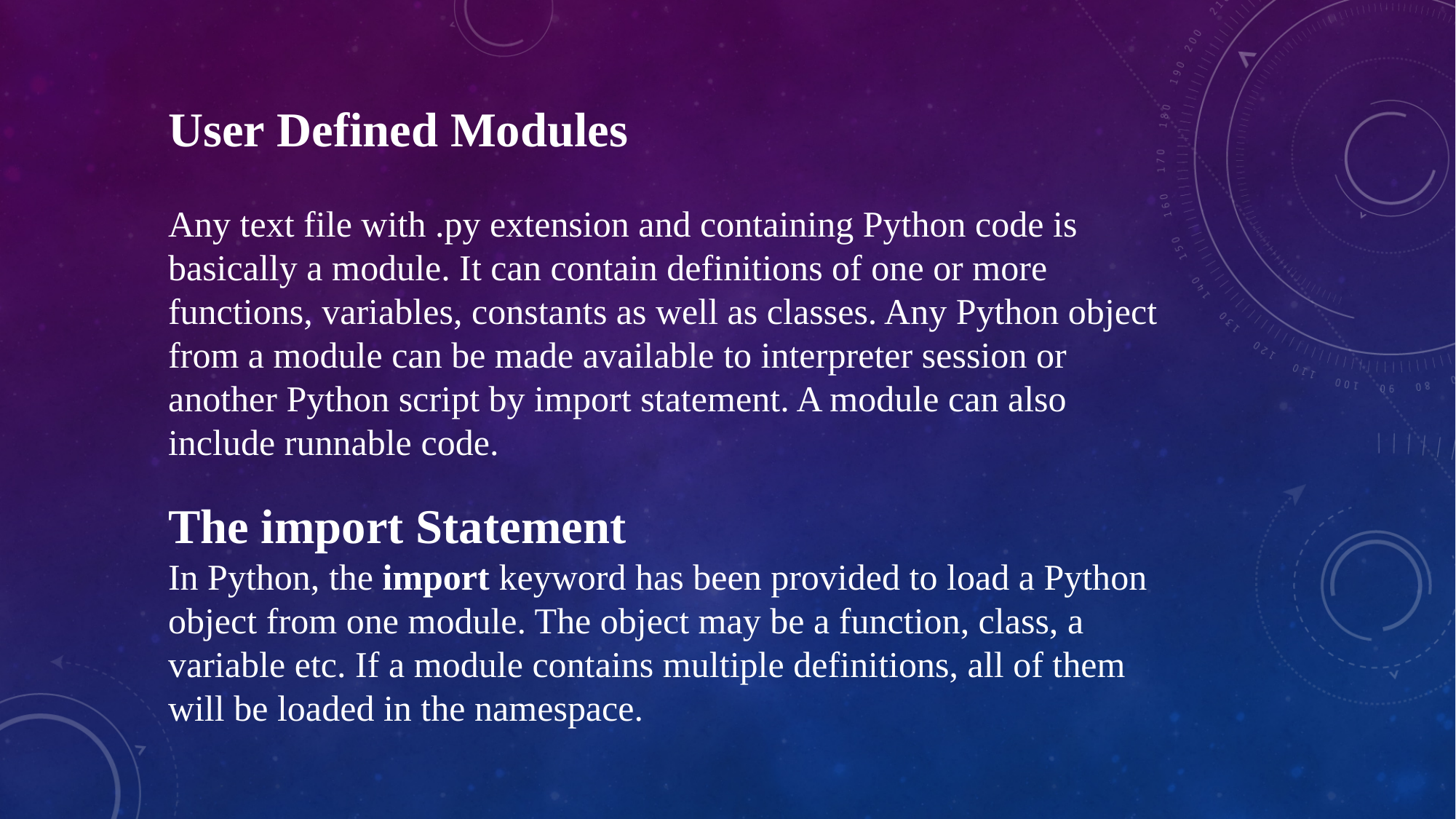

User Defined Modules

Any text file with .py extension and containing Python code is basically a module. It can contain definitions of one or more functions, variables, constants as well as classes. Any Python object from a module can be made available to interpreter session or another Python script by import statement. A module can also include runnable code.

The import Statement
In Python, the import keyword has been provided to load a Python object from one module. The object may be a function, class, a variable etc. If a module contains multiple definitions, all of them will be loaded in the namespace.